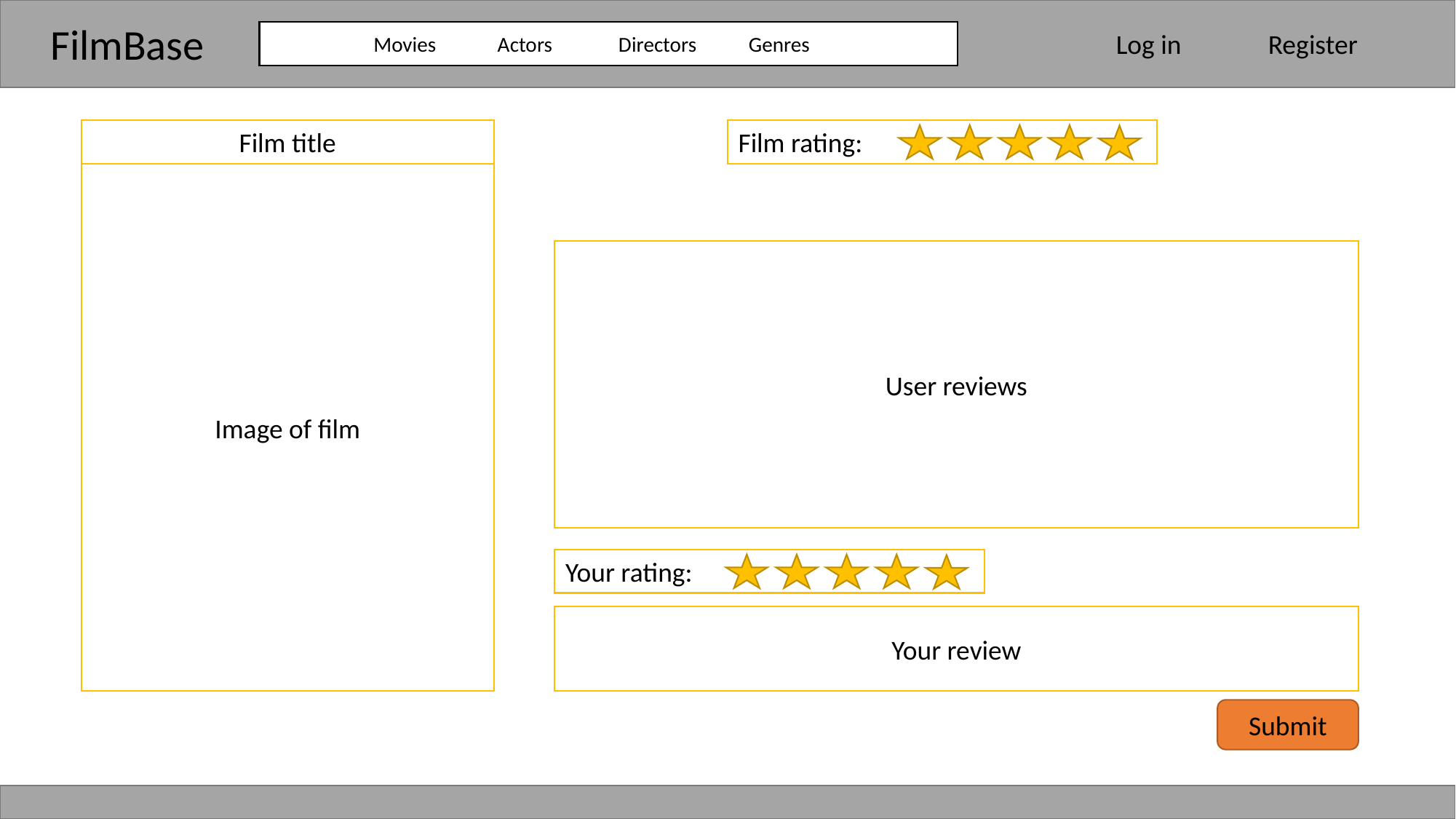

FilmBase
Movies             Actors              Directors           Genres
Log in
Register
Film title
Film rating:

Image of film
User reviews
Your rating:

Your review
Submit